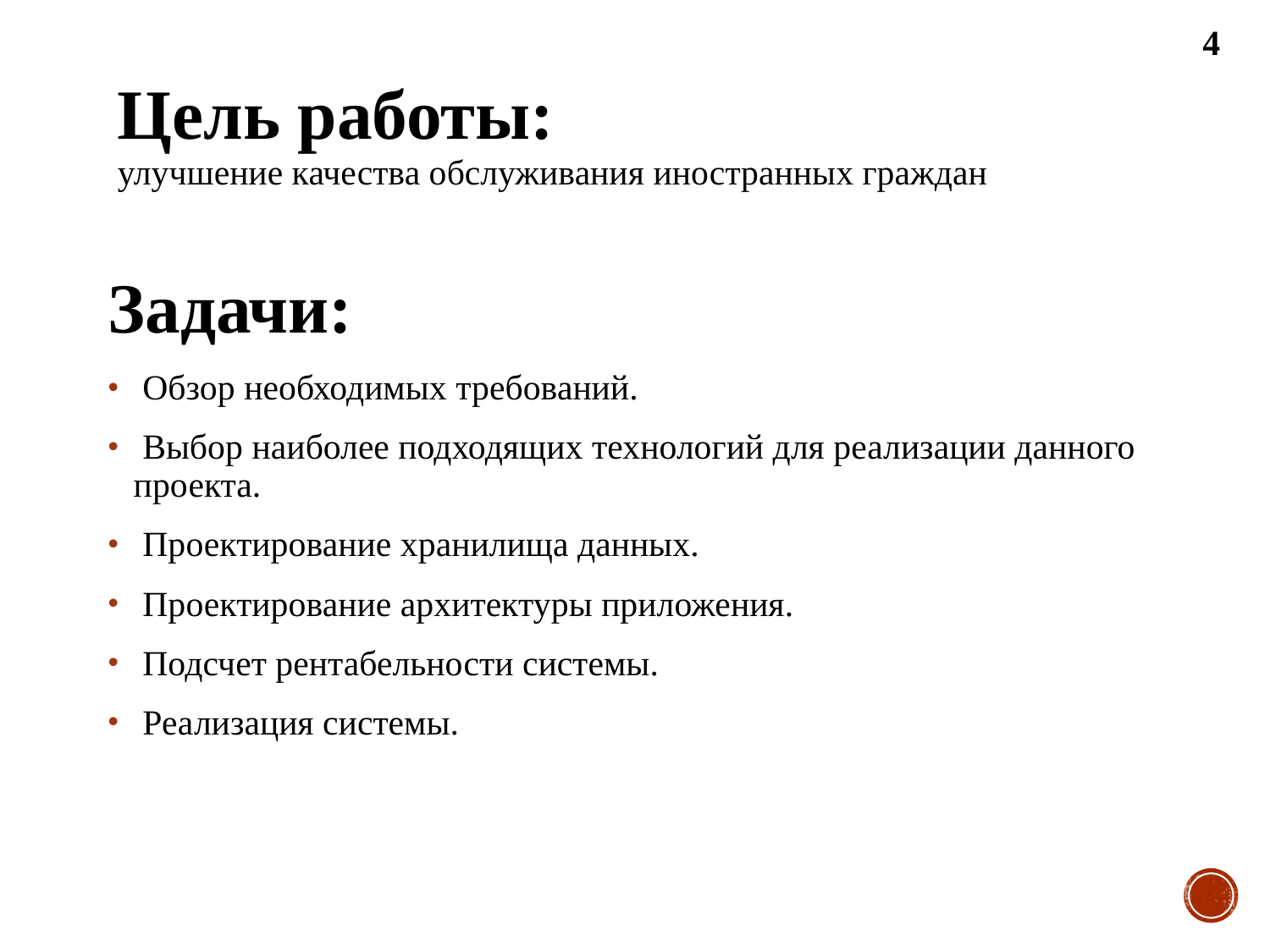

4
# Цель работы: улучшение качества обслуживания иностранных граждан
Задачи:
 Обзор необходимых требований.
 Выбор наиболее подходящих технологий для реализации данного проекта.
 Проектирование хранилища данных.
 Проектирование архитектуры приложения.
 Подсчет рентабельности системы.
 Реализация системы.